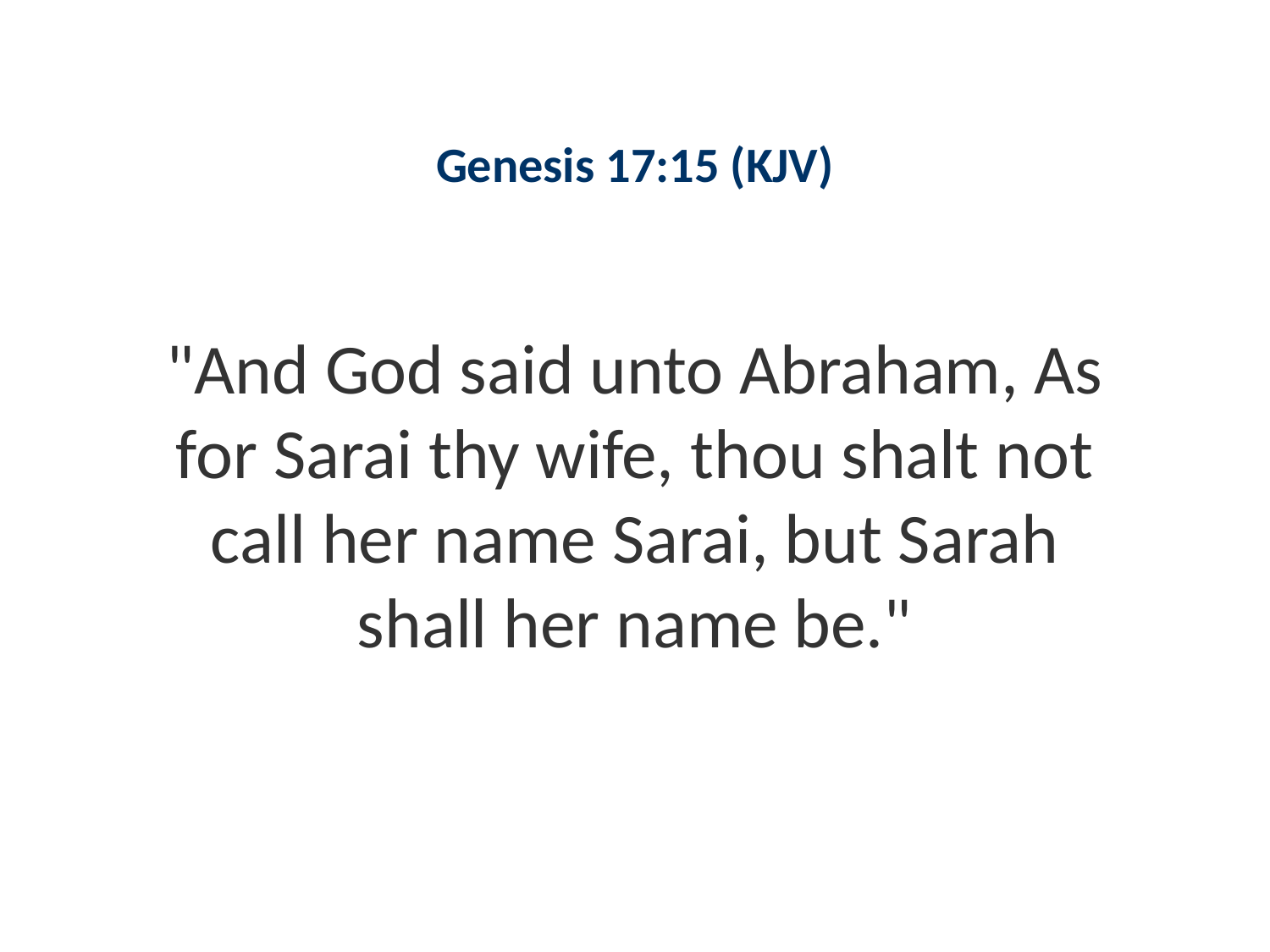

#
Genesis 17:15 (KJV)
"And God said unto Abraham, As for Sarai thy wife, thou shalt not call her name Sarai, but Sarah shall her name be."